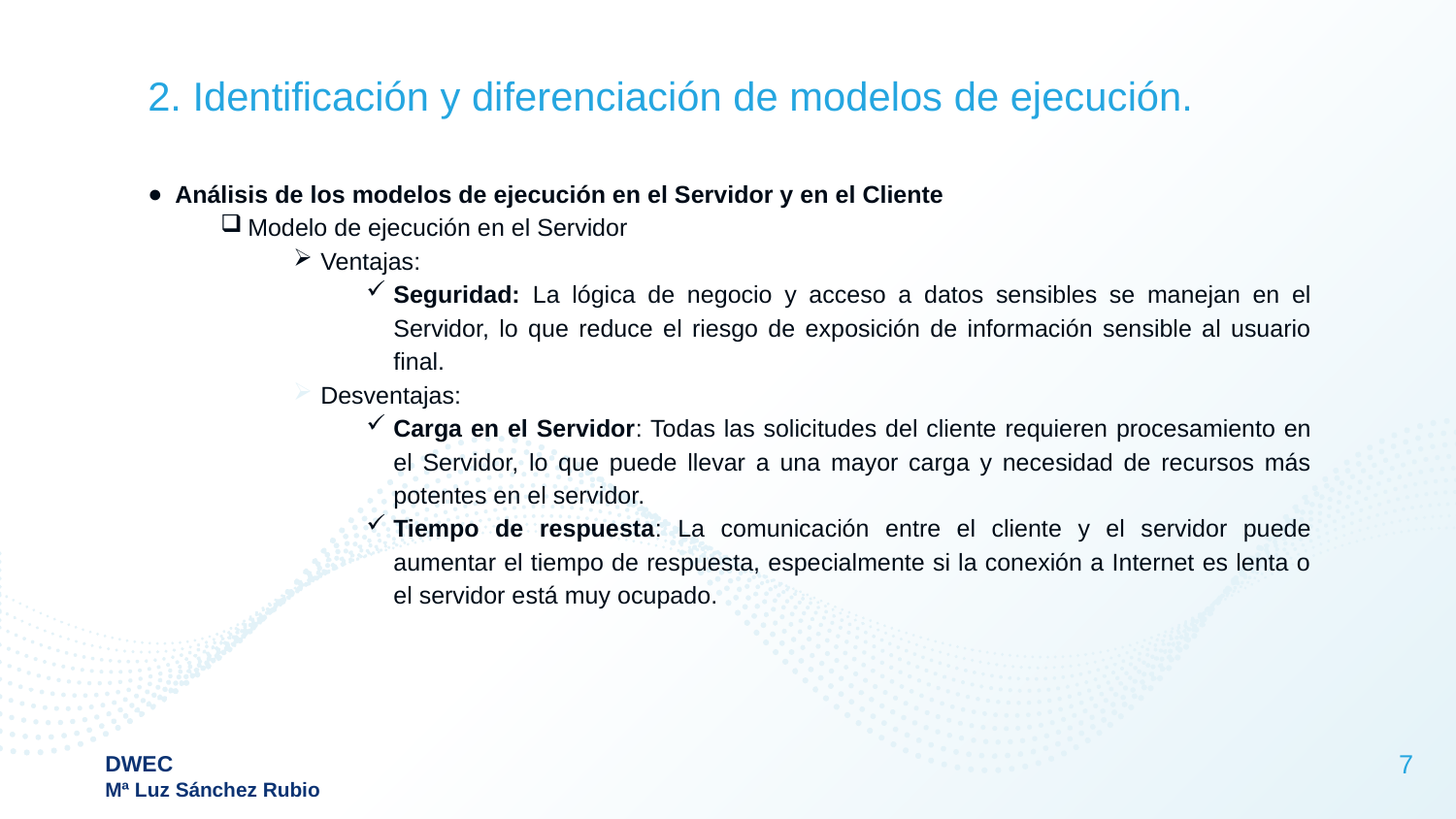

# 2. Identificación y diferenciación de modelos de ejecución.
Análisis de los modelos de ejecución en el Servidor y en el Cliente
Modelo de ejecución en el Servidor
Ventajas:
Seguridad: La lógica de negocio y acceso a datos sensibles se manejan en el Servidor, lo que reduce el riesgo de exposición de información sensible al usuario final.
Desventajas:
Carga en el Servidor: Todas las solicitudes del cliente requieren procesamiento en el Servidor, lo que puede llevar a una mayor carga y necesidad de recursos más potentes en el servidor.
Tiempo de respuesta: La comunicación entre el cliente y el servidor puede aumentar el tiempo de respuesta, especialmente si la conexión a Internet es lenta o el servidor está muy ocupado.
7
DWEC
Mª Luz Sánchez Rubio